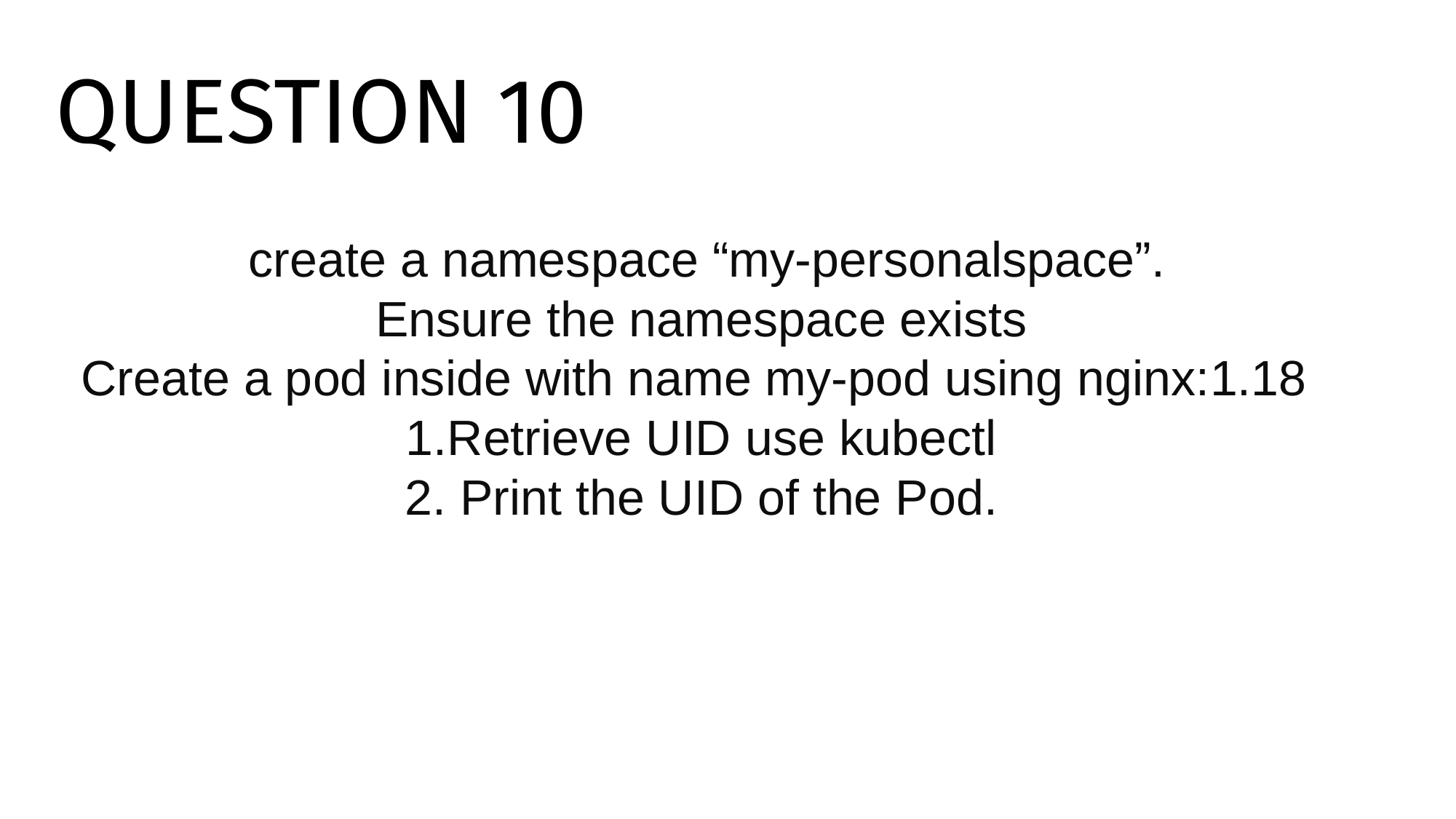

# QUESTION 10
 create a namespace “my-personalspace”.
Ensure the namespace exists
Create a pod inside with name my-pod using nginx:1.18
1.Retrieve UID use kubectl
2. Print the UID of the Pod.